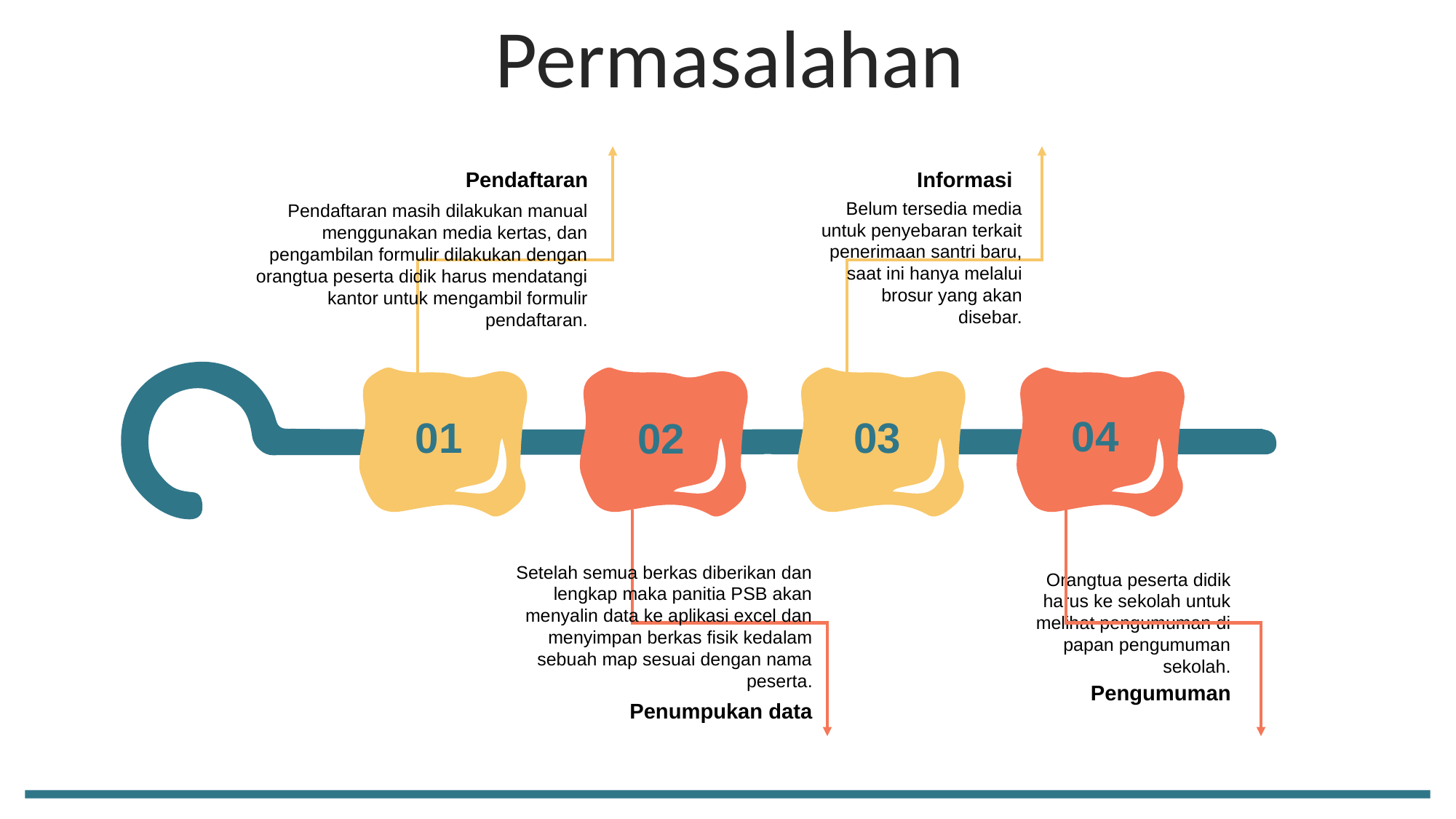

Permasalahan
Pendaftaran
Pendaftaran masih dilakukan manual menggunakan media kertas, dan pengambilan formulir dilakukan dengan orangtua peserta didik harus mendatangi kantor untuk mengambil formulir pendaftaran.
Informasi
Belum tersedia media untuk penyebaran terkait penerimaan santri baru, saat ini hanya melalui brosur yang akan disebar.

04
01
03
02

Setelah semua berkas diberikan dan lengkap maka panitia PSB akan menyalin data ke aplikasi excel dan menyimpan berkas fisik kedalam sebuah map sesuai dengan nama peserta.
Penumpukan data
Orangtua peserta didik harus ke sekolah untuk melihat pengumuman di papan pengumuman sekolah.
Pengumuman